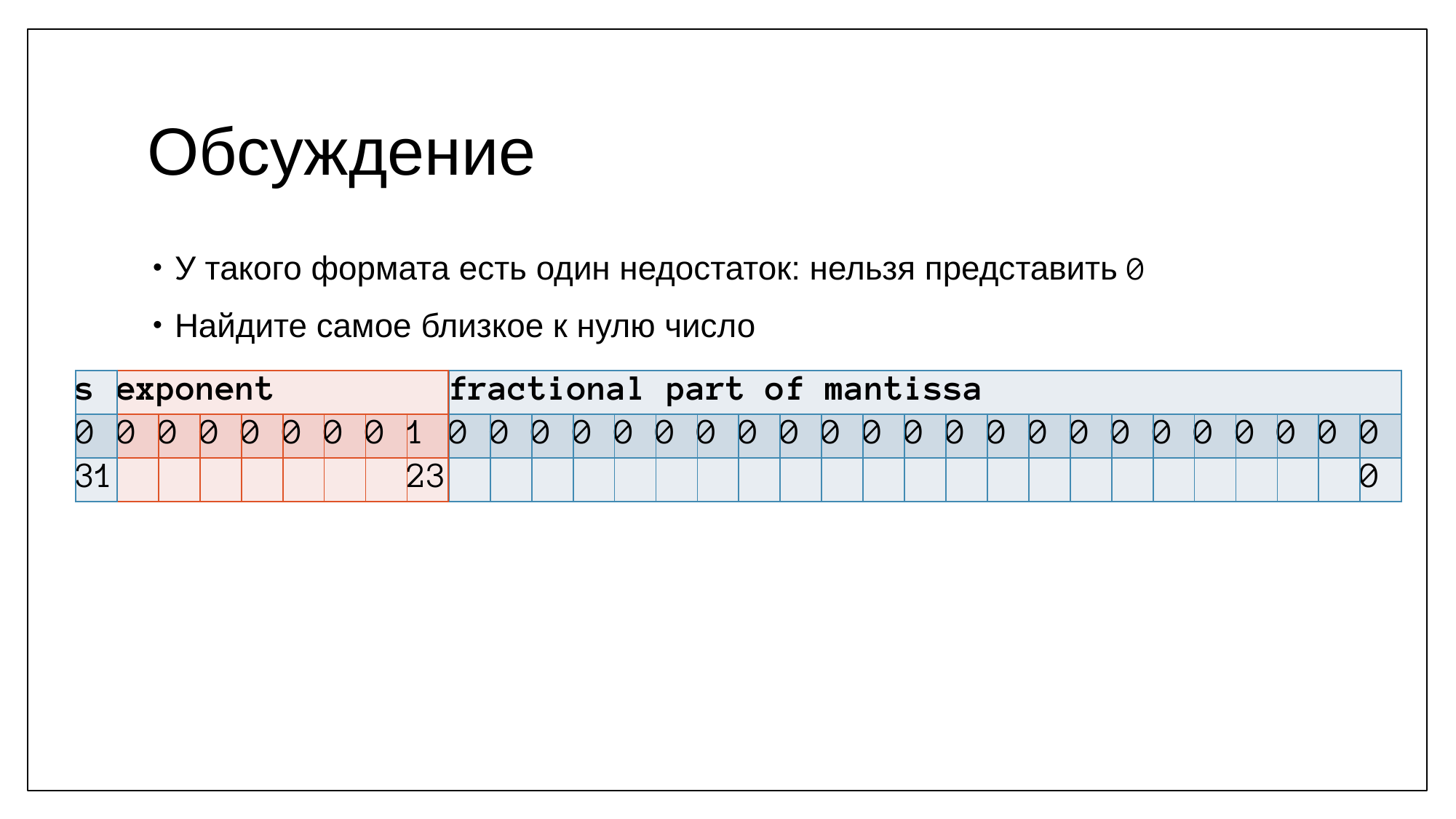

# Обсуждение
У такого формата есть один недостаток: нельзя представить 0
Найдите самое близкое к нулю число
| s |
| --- |
| 0 |
| 31 |
| fractional part of mantissa |  |  |  |  |  |  |  |  |  |  |  |  |  |  |  |  |  |  |  |  |  |  |
| --- | --- | --- | --- | --- | --- | --- | --- | --- | --- | --- | --- | --- | --- | --- | --- | --- | --- | --- | --- | --- | --- | --- |
| 0 | 0 | 0 | 0 | 0 | 0 | 0 | 0 | 0 | 0 | 0 | 0 | 0 | 0 | 0 | 0 | 0 | 0 | 0 | 0 | 0 | 0 | 0 |
|  |  |  |  |  |  |  |  |  |  |  |  |  |  |  |  |  |  |  |  |  |  | 0 |
| exponent |  |  |  |  |  |  |  |
| --- | --- | --- | --- | --- | --- | --- | --- |
| 0 | 0 | 0 | 0 | 0 | 0 | 0 | 1 |
|  |  |  |  |  |  |  | 23 |